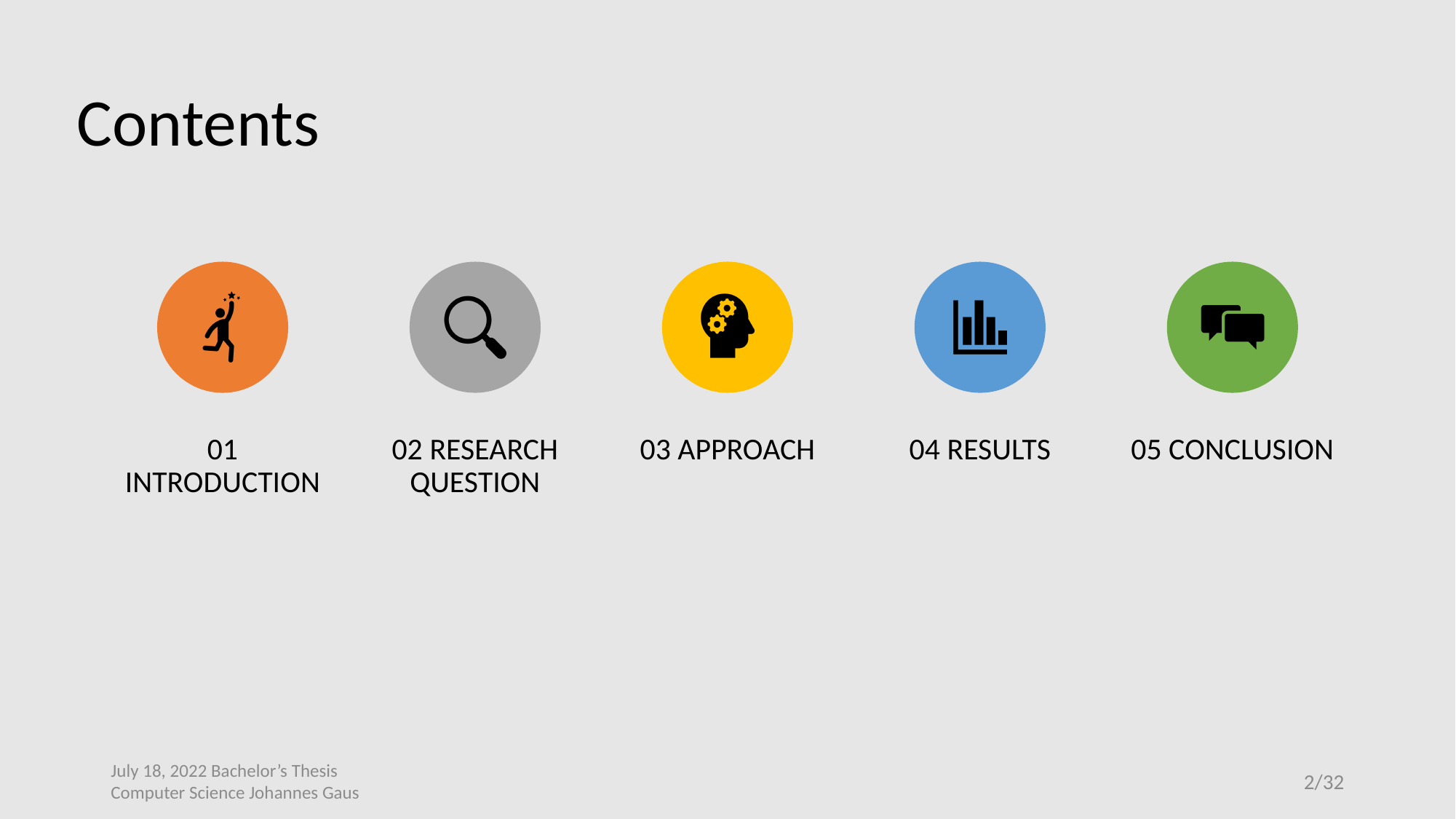

# Contents
01 Introduction
02 Research Question
03 Approach
04 Results
05 conclusion
July 18, 2022 Bachelor’s Thesis
Computer Science Johannes Gaus
2/32